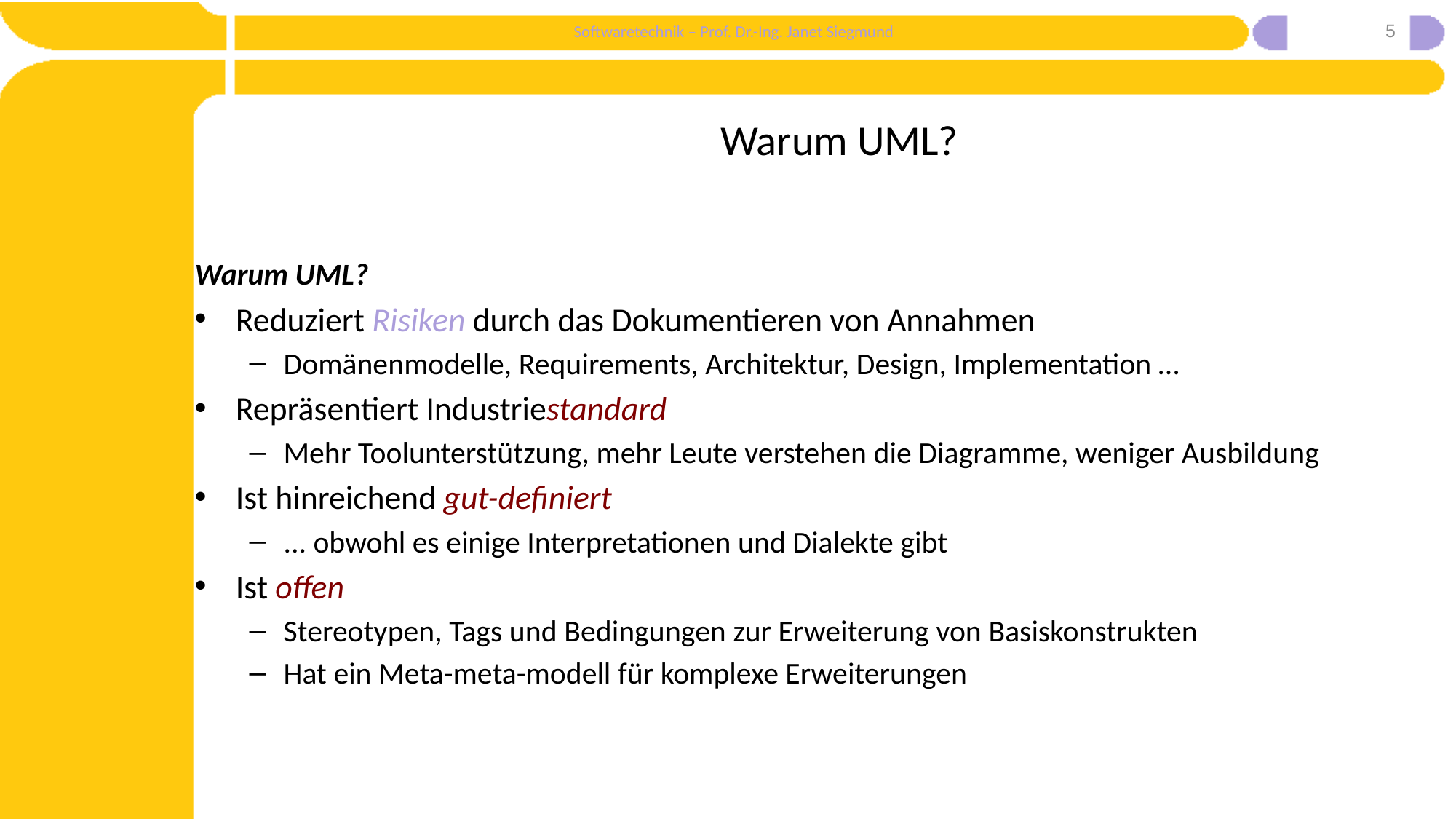

5
# Warum UML?
Warum UML?
Reduziert Risiken durch das Dokumentieren von Annahmen
Domänenmodelle, Requirements, Architektur, Design, Implementation …
Repräsentiert Industriestandard
Mehr Toolunterstützung, mehr Leute verstehen die Diagramme, weniger Ausbildung
Ist hinreichend gut-definiert
... obwohl es einige Interpretationen und Dialekte gibt
Ist offen
Stereotypen, Tags und Bedingungen zur Erweiterung von Basiskonstrukten
Hat ein Meta-meta-modell für komplexe Erweiterungen